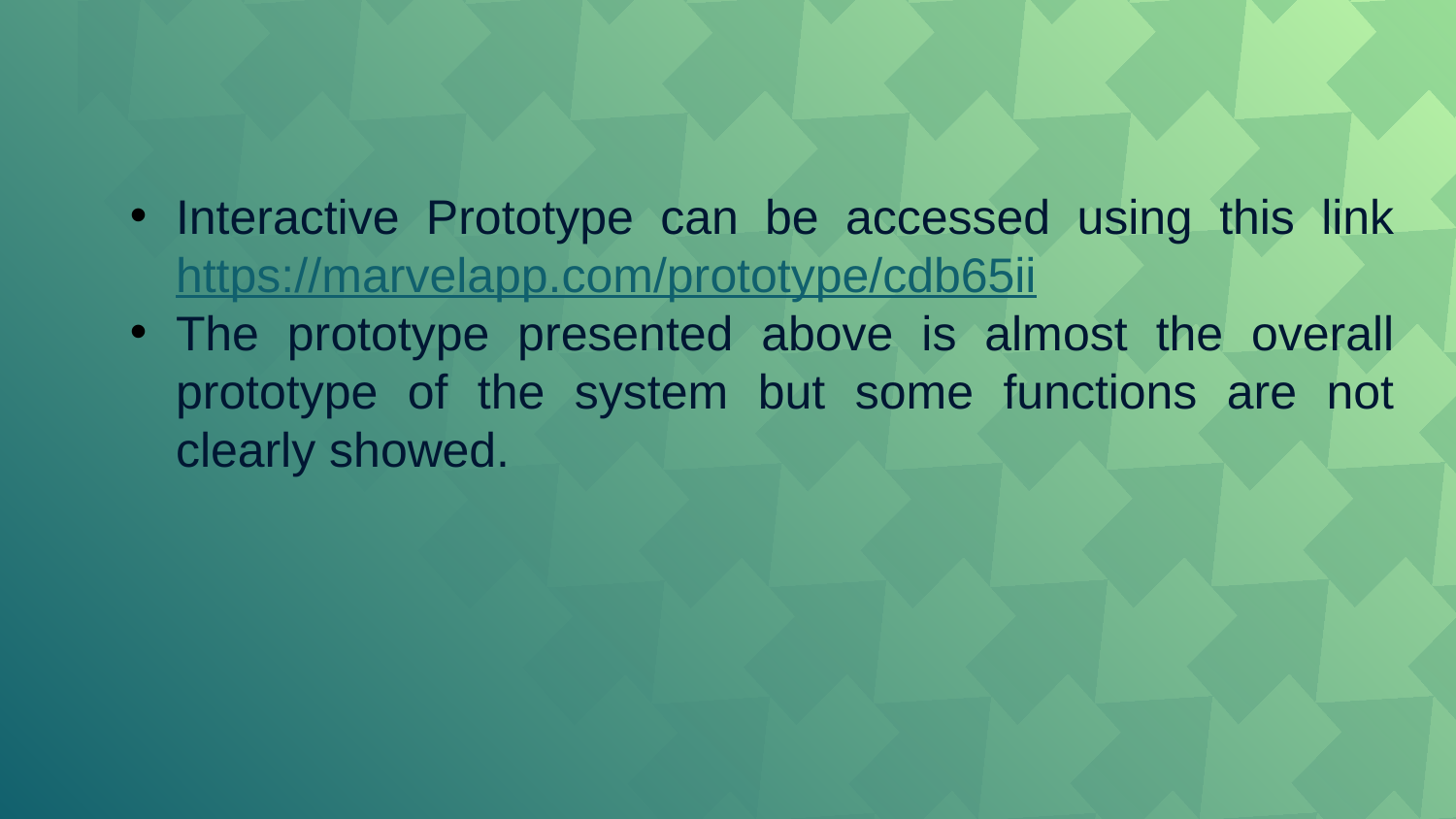

Interactive Prototype can be accessed using this link https://marvelapp.com/prototype/cdb65ii
The prototype presented above is almost the overall prototype of the system but some functions are not clearly showed.